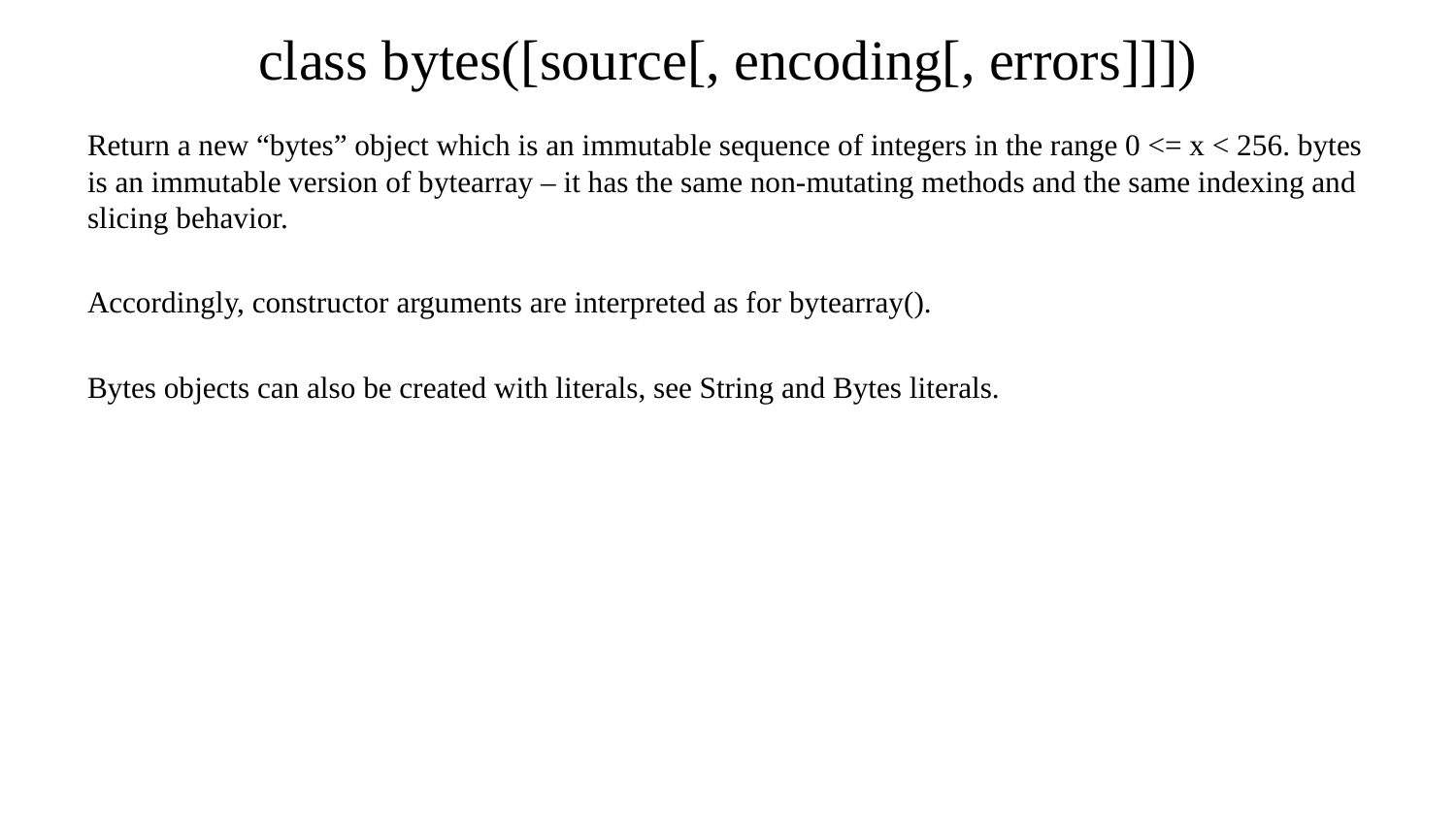

# class bytes([source[, encoding[, errors]]])
Return a new “bytes” object which is an immutable sequence of integers in the range 0 <= x < 256. bytes is an immutable version of bytearray – it has the same non-mutating methods and the same indexing and slicing behavior.

Accordingly, constructor arguments are interpreted as for bytearray().

Bytes objects can also be created with literals, see String and Bytes literals.